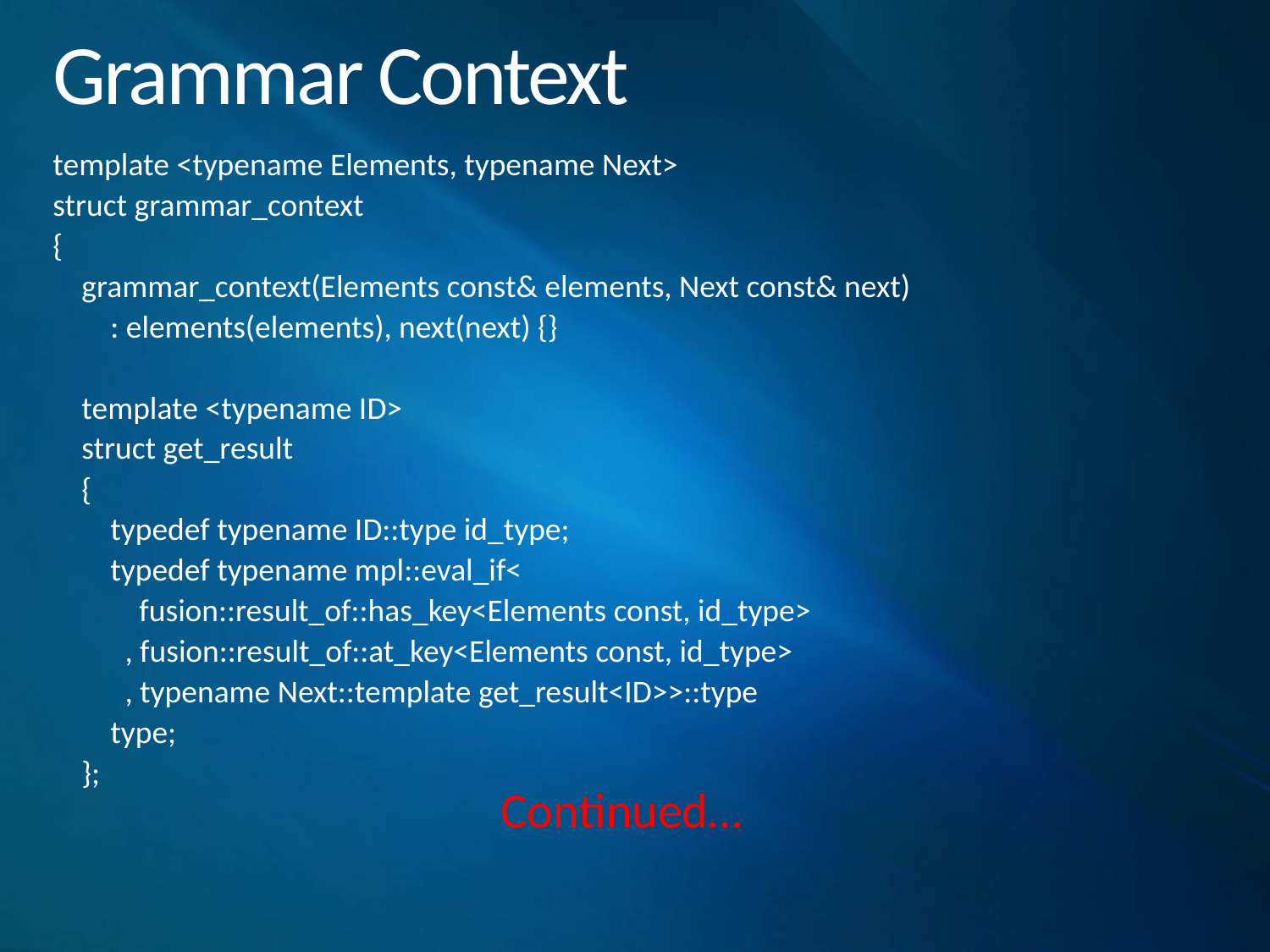

# Grammar Context
template <typename Elements, typename Next>
struct grammar_context
{
    grammar_context(Elements const& elements, Next const& next)
        : elements(elements), next(next) {}

    template <typename ID>
    struct get_result
    {
        typedef typename ID::type id_type;
        typedef typename mpl::eval_if<
            fusion::result_of::has_key<Elements const, id_type>
          , fusion::result_of::at_key<Elements const, id_type>
          , typename Next::template get_result<ID>>::type
        type;
    };
Continued…